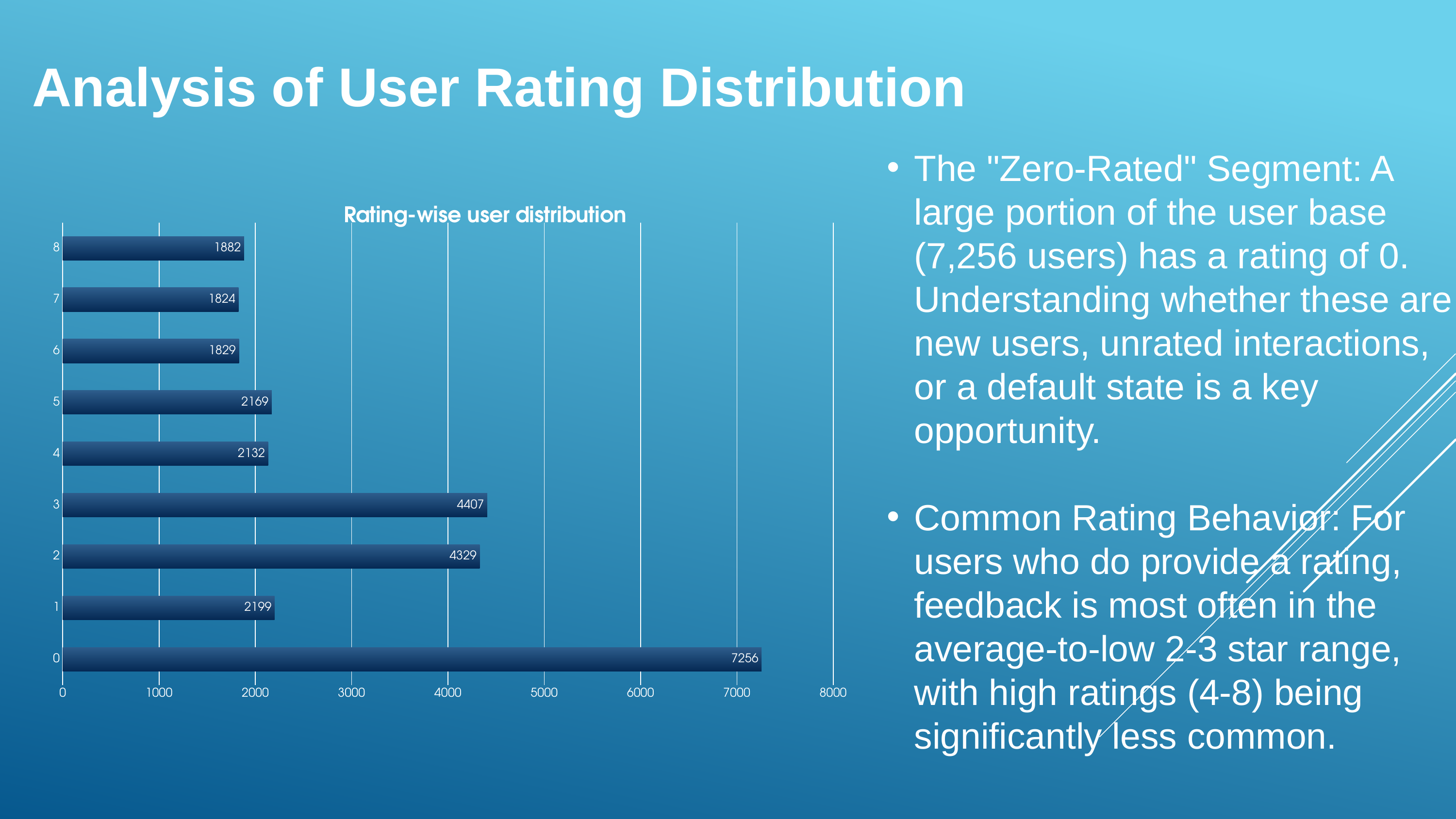

Analysis of User Rating Distribution
The "Zero-Rated" Segment: A large portion of the user base (7,256 users) has a rating of 0. Understanding whether these are new users, unrated interactions, or a default state is a key opportunity.

Common Rating Behavior: For users who do provide a rating, feedback is most often in the average-to-low 2-3 star range, with high ratings (4-8) being significantly less common.

### Chart: Rating-wise user distribution

| Category | Total |
|---|---|
| 0 | 7256.0 |
| 1 | 2199.0 |
| 2 | 4329.0 |
| 3 | 4407.0 |
| 4 | 2132.0 |
| 5 | 2169.0 |
| 6 | 1829.0 |
| 7 | 1824.0 |
| 8 | 1882.0 |